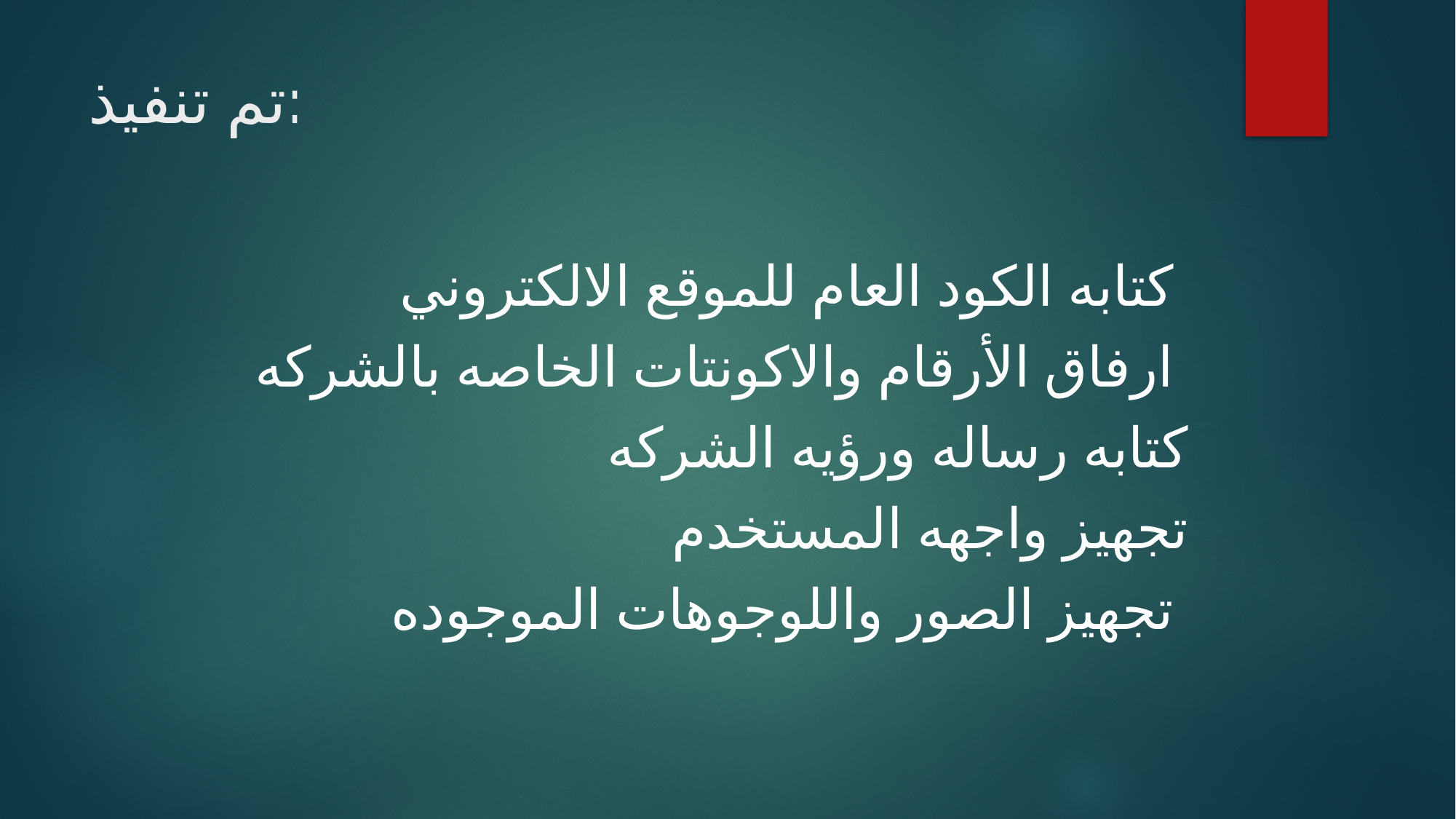

# تم تنفيذ:
 كتابه الكود العام للموقع الالكتروني
 ارفاق الأرقام والاكونتات الخاصه بالشركه
 كتابه رساله ورؤيه الشركه
 تجهيز واجهه المستخدم
تجهيز الصور واللوجوهات الموجوده